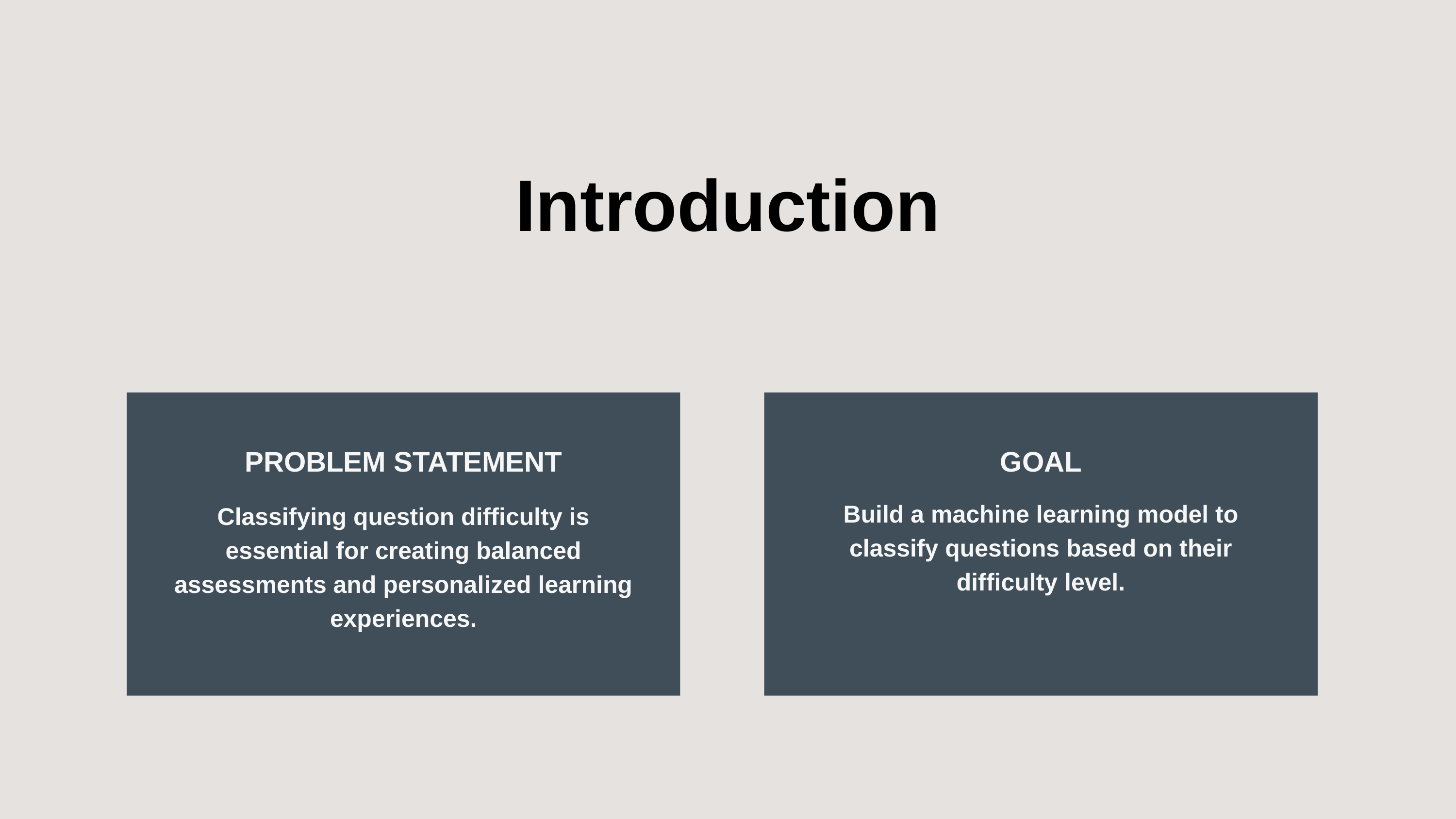

Introduction

PROBLEM STATEMENT
Classifying question difficulty is essential for creating balanced assessments and personalized learning experiences.
GOAL
Build a machine learning model to classify questions based on their difficulty level.